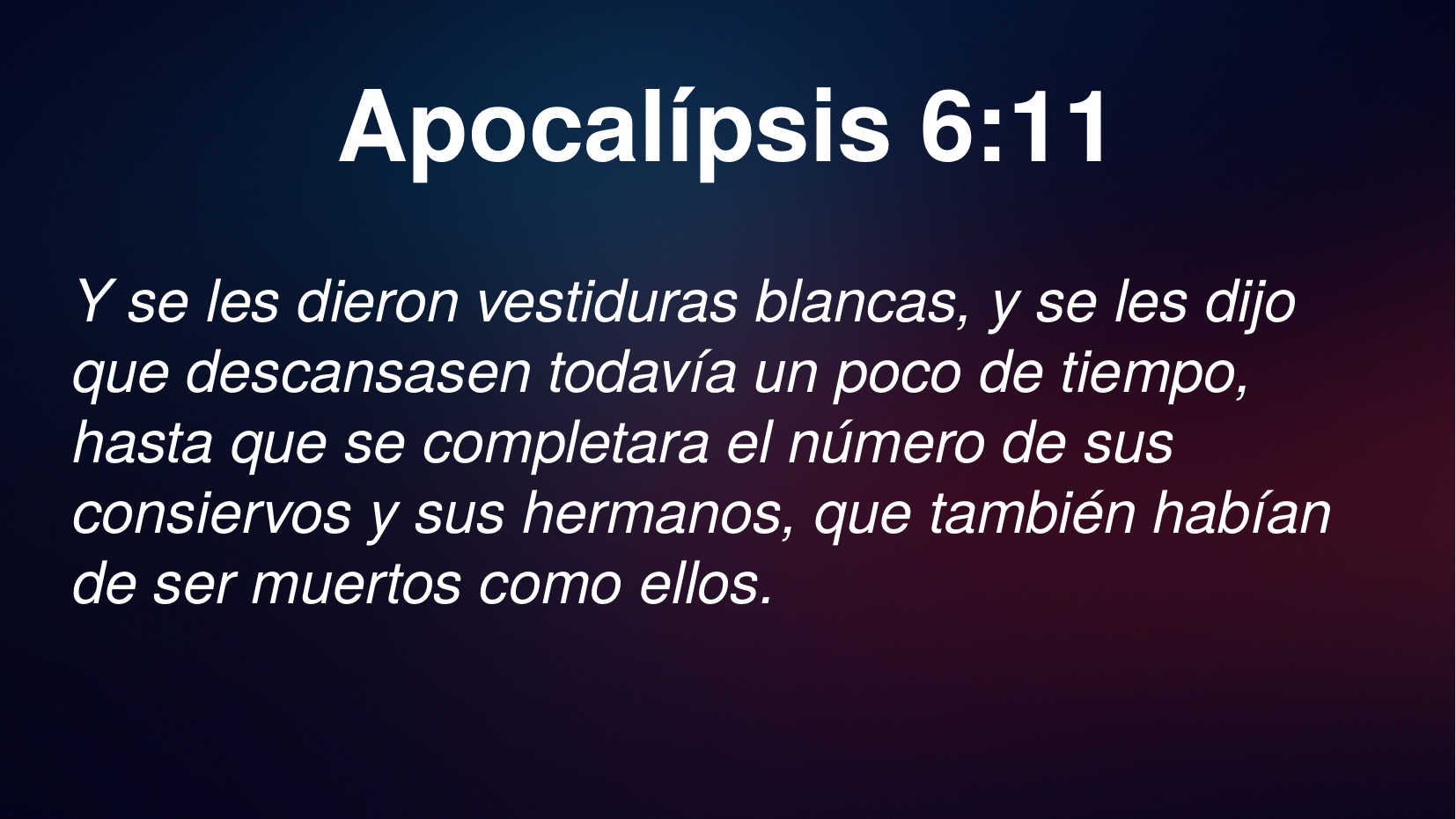

# Apocalípsis 6:11
Y se les dieron vestiduras blancas, y se les dijo que descansasen todavía un poco de tiempo, hasta que se completara el número de sus consiervos y sus hermanos, que también habían de ser muertos como ellos.